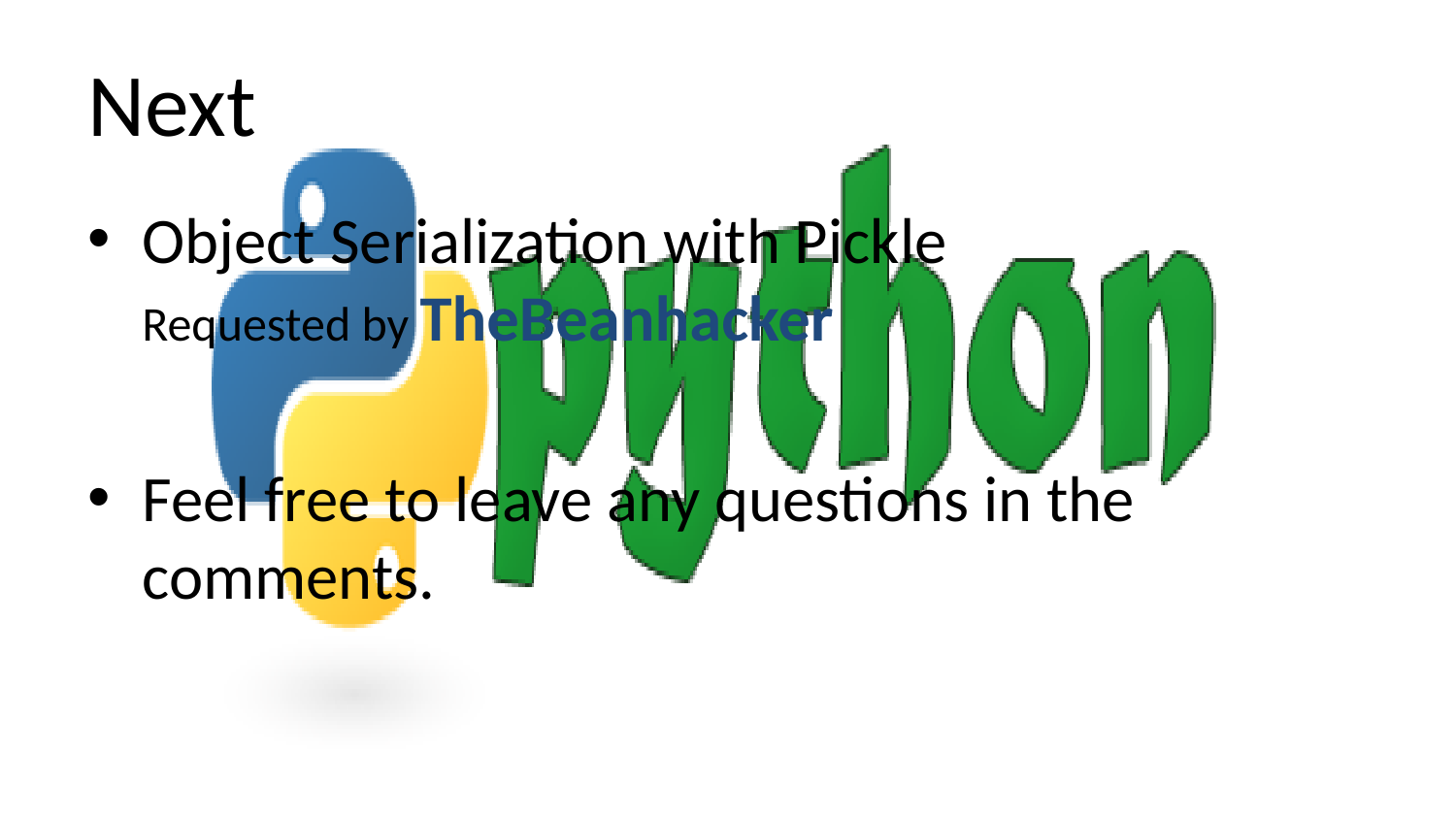

# Next
Object Serialization with Pickle
Requested by TheBeanhacker

Feel free to leave any questions in the comments.